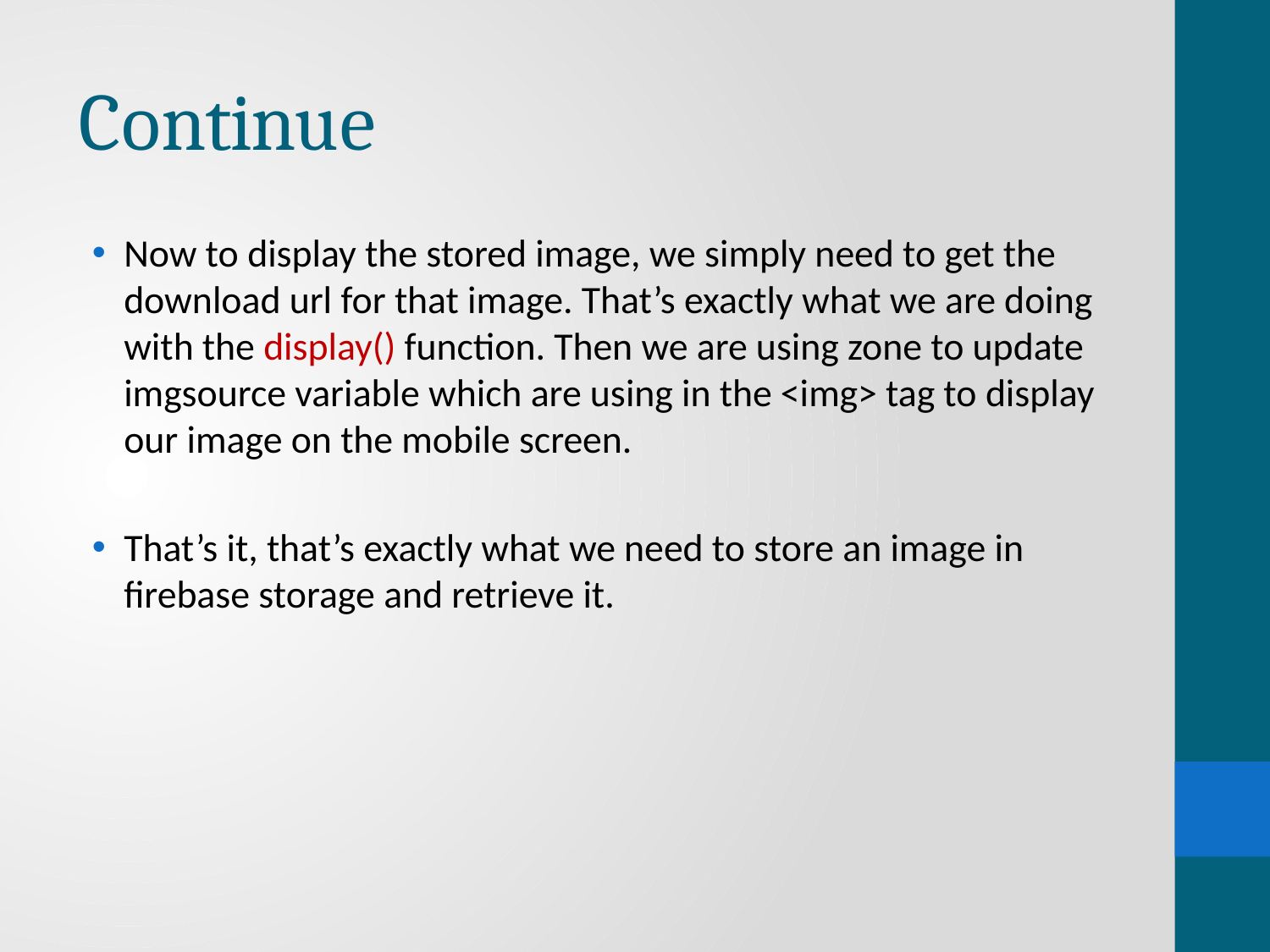

# Continue
Now to display the stored image, we simply need to get the download url for that image. That’s exactly what we are doing with the display() function. Then we are using zone to update imgsource variable which are using in the <img> tag to display our image on the mobile screen.

That’s it, that’s exactly what we need to store an image in firebase storage and retrieve it.